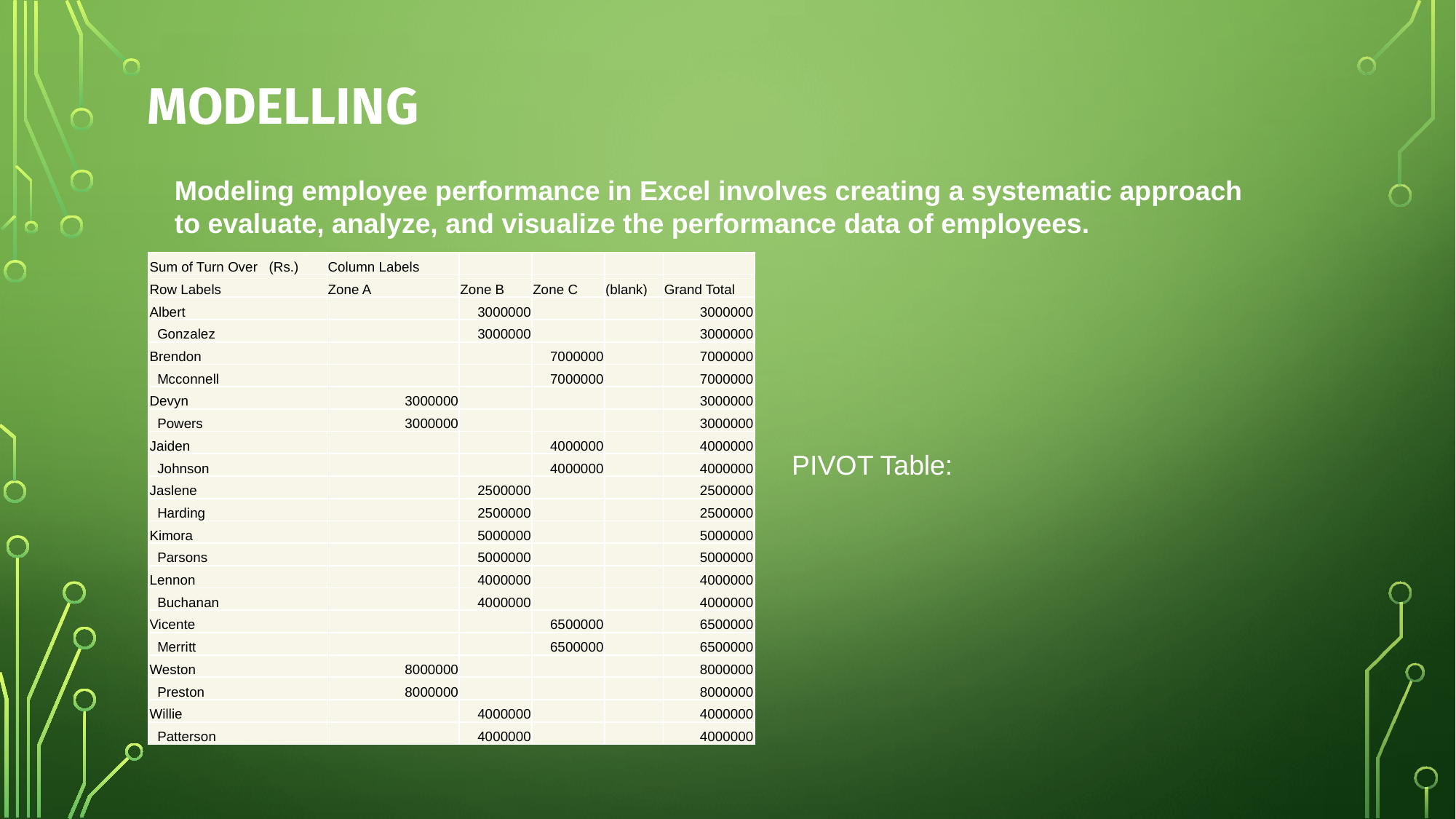

# MODELLING
Modeling employee performance in Excel involves creating a systematic approach to evaluate, analyze, and visualize the performance data of employees.
| Sum of Turn Over (Rs.) | Column Labels |  |  |  |  |
| --- | --- | --- | --- | --- | --- |
| Row Labels | Zone A | Zone B | Zone C | (blank) | Grand Total |
| Albert |  | 3000000 |  |  | 3000000 |
| Gonzalez |  | 3000000 |  |  | 3000000 |
| Brendon |  |  | 7000000 |  | 7000000 |
| Mcconnell |  |  | 7000000 |  | 7000000 |
| Devyn | 3000000 |  |  |  | 3000000 |
| Powers | 3000000 |  |  |  | 3000000 |
| Jaiden |  |  | 4000000 |  | 4000000 |
| Johnson |  |  | 4000000 |  | 4000000 |
| Jaslene |  | 2500000 |  |  | 2500000 |
| Harding |  | 2500000 |  |  | 2500000 |
| Kimora |  | 5000000 |  |  | 5000000 |
| Parsons |  | 5000000 |  |  | 5000000 |
| Lennon |  | 4000000 |  |  | 4000000 |
| Buchanan |  | 4000000 |  |  | 4000000 |
| Vicente |  |  | 6500000 |  | 6500000 |
| Merritt |  |  | 6500000 |  | 6500000 |
| Weston | 8000000 |  |  |  | 8000000 |
| Preston | 8000000 |  |  |  | 8000000 |
| Willie |  | 4000000 |  |  | 4000000 |
| Patterson |  | 4000000 |  |  | 4000000 |
PIVOT Table: